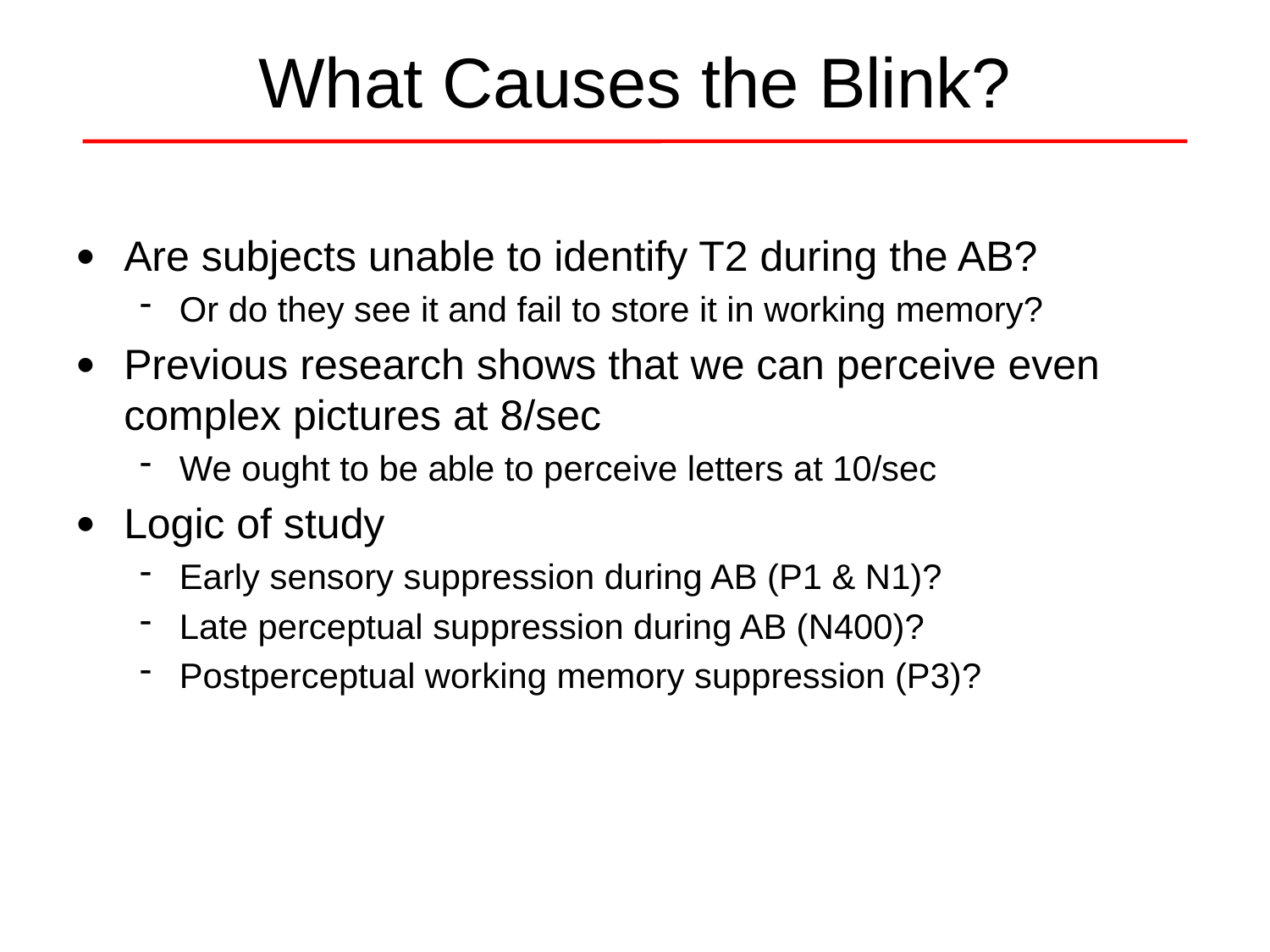

# What Causes the Blink?

Are subjects unable to identify T2 during the AB?
Or do they see it and fail to store it in working memory?
Previous research shows that we can perceive even complex pictures at 8/sec
We ought to be able to perceive letters at 10/sec
Logic of study
Early sensory suppression during AB (P1 & N1)?
Late perceptual suppression during AB (N400)?
Postperceptual working memory suppression (P3)?